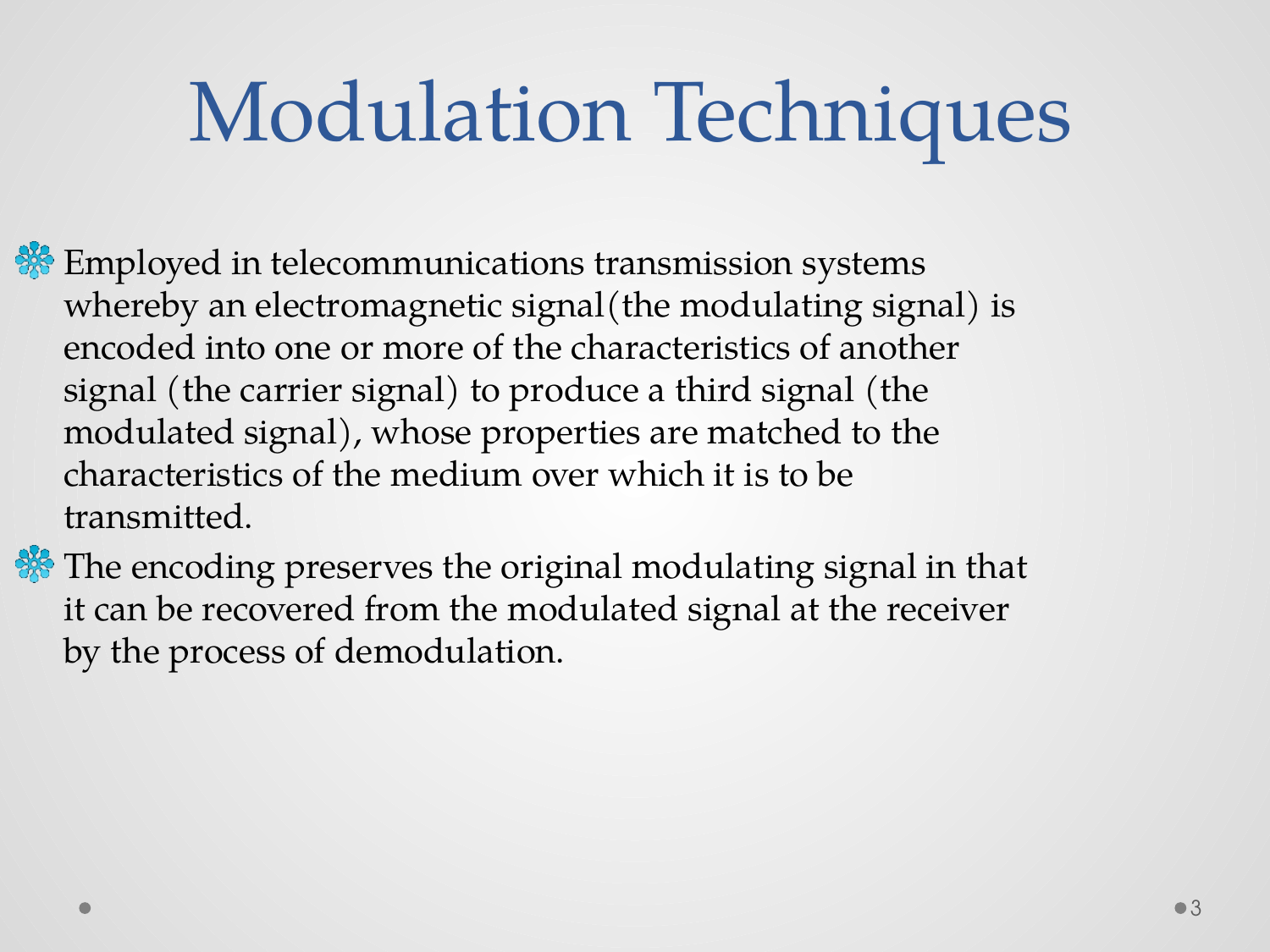

# Modulation Techniques
Employed in telecommunications transmission systems whereby an electromagnetic signal(the modulating signal) is encoded into one or more of the characteristics of another signal (the carrier signal) to produce a third signal (the modulated signal), whose properties are matched to the characteristics of the medium over which it is to be transmitted.
The encoding preserves the original modulating signal in that it can be recovered from the modulated signal at the receiver by the process of demodulation.
3